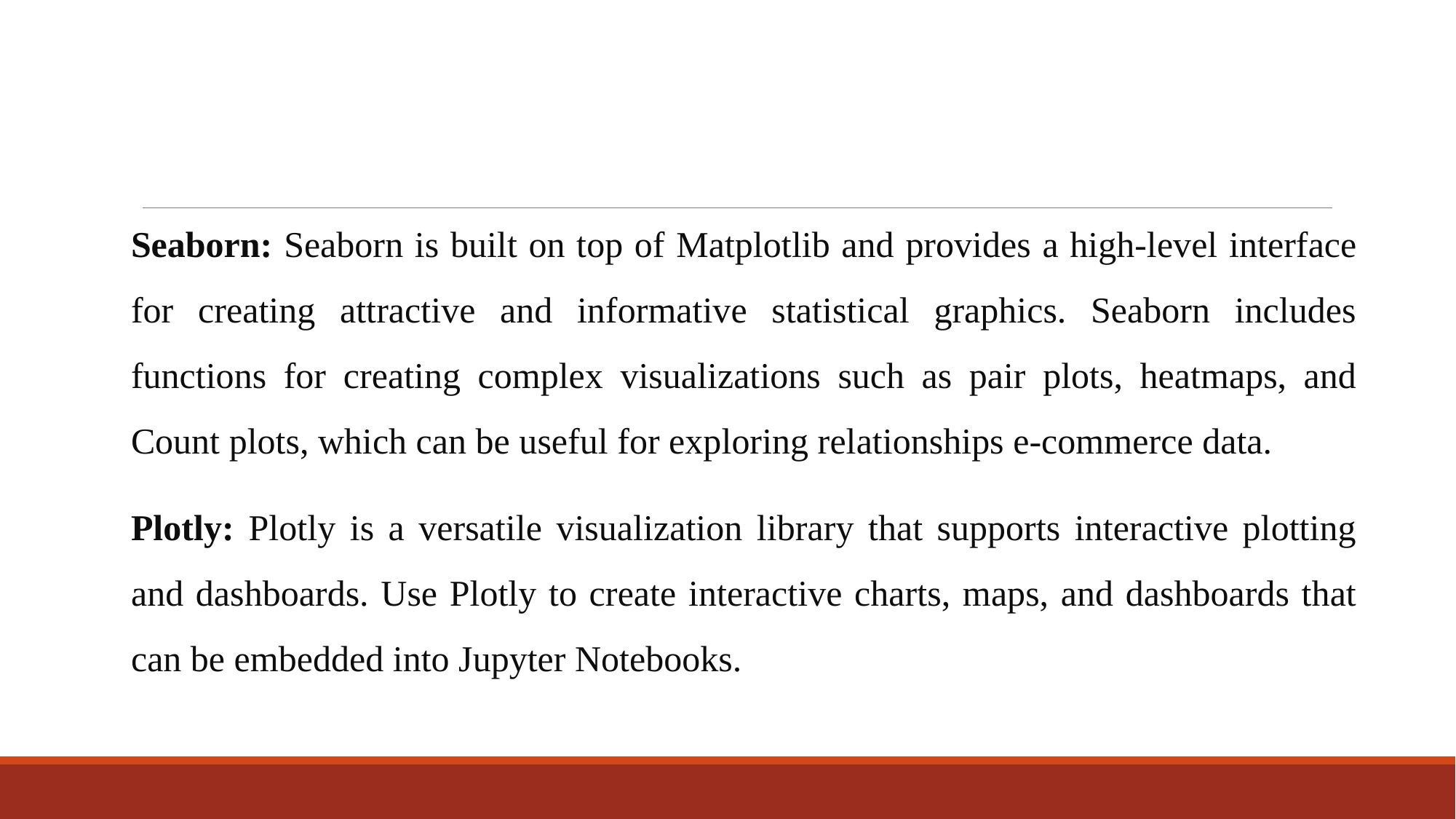

Seaborn: Seaborn is built on top of Matplotlib and provides a high-level interface for creating attractive and informative statistical graphics. Seaborn includes functions for creating complex visualizations such as pair plots, heatmaps, and Count plots, which can be useful for exploring relationships e-commerce data.
Plotly: Plotly is a versatile visualization library that supports interactive plotting and dashboards. Use Plotly to create interactive charts, maps, and dashboards that can be embedded into Jupyter Notebooks.